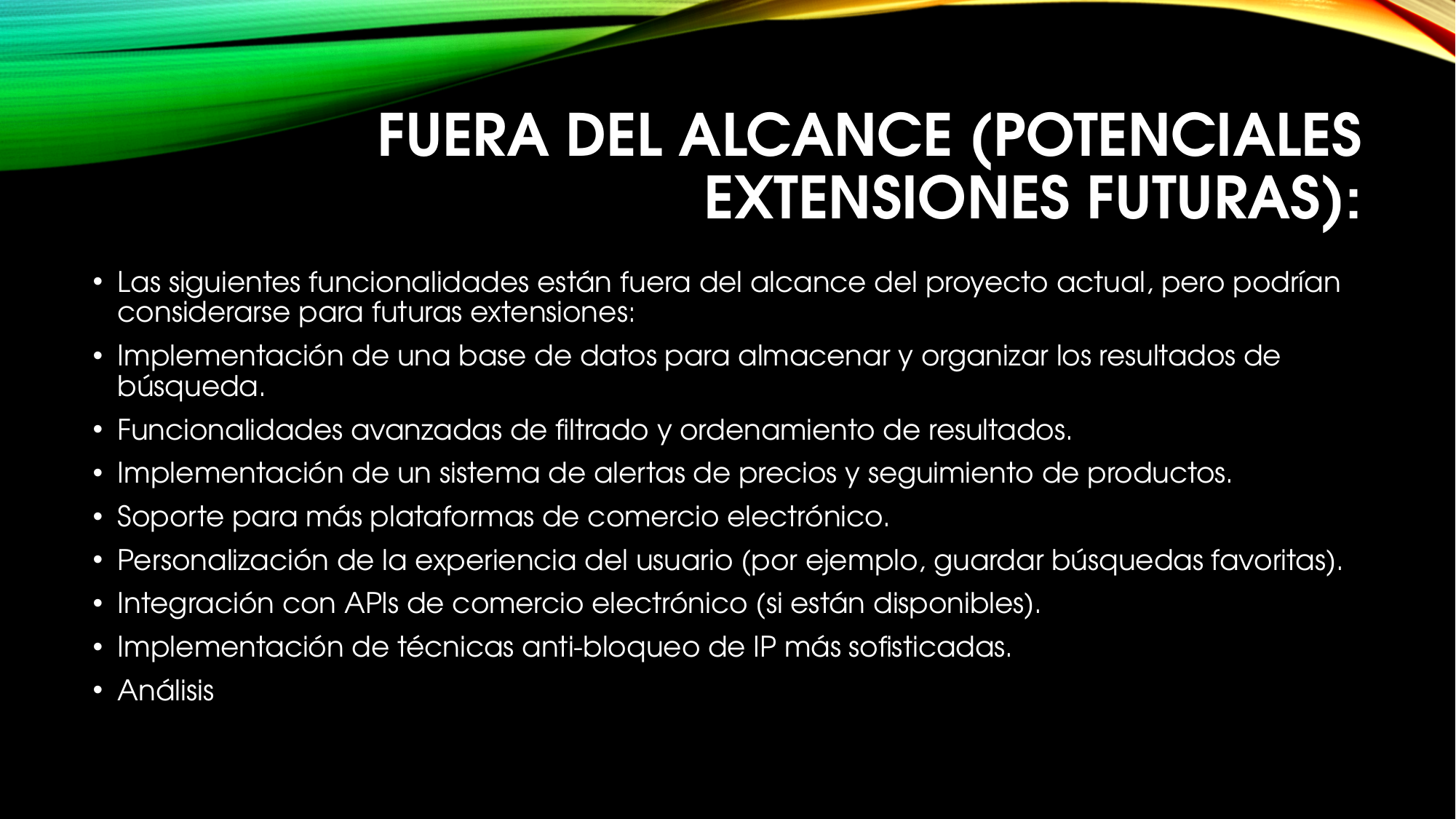

# Fuera del Alcance (Potenciales Extensiones Futuras):
Las siguientes funcionalidades están fuera del alcance del proyecto actual, pero podrían considerarse para futuras extensiones:
Implementación de una base de datos para almacenar y organizar los resultados de búsqueda.
Funcionalidades avanzadas de filtrado y ordenamiento de resultados.
Implementación de un sistema de alertas de precios y seguimiento de productos.
Soporte para más plataformas de comercio electrónico.
Personalización de la experiencia del usuario (por ejemplo, guardar búsquedas favoritas).
Integración con APIs de comercio electrónico (si están disponibles).
Implementación de técnicas anti-bloqueo de IP más sofisticadas.
Análisis